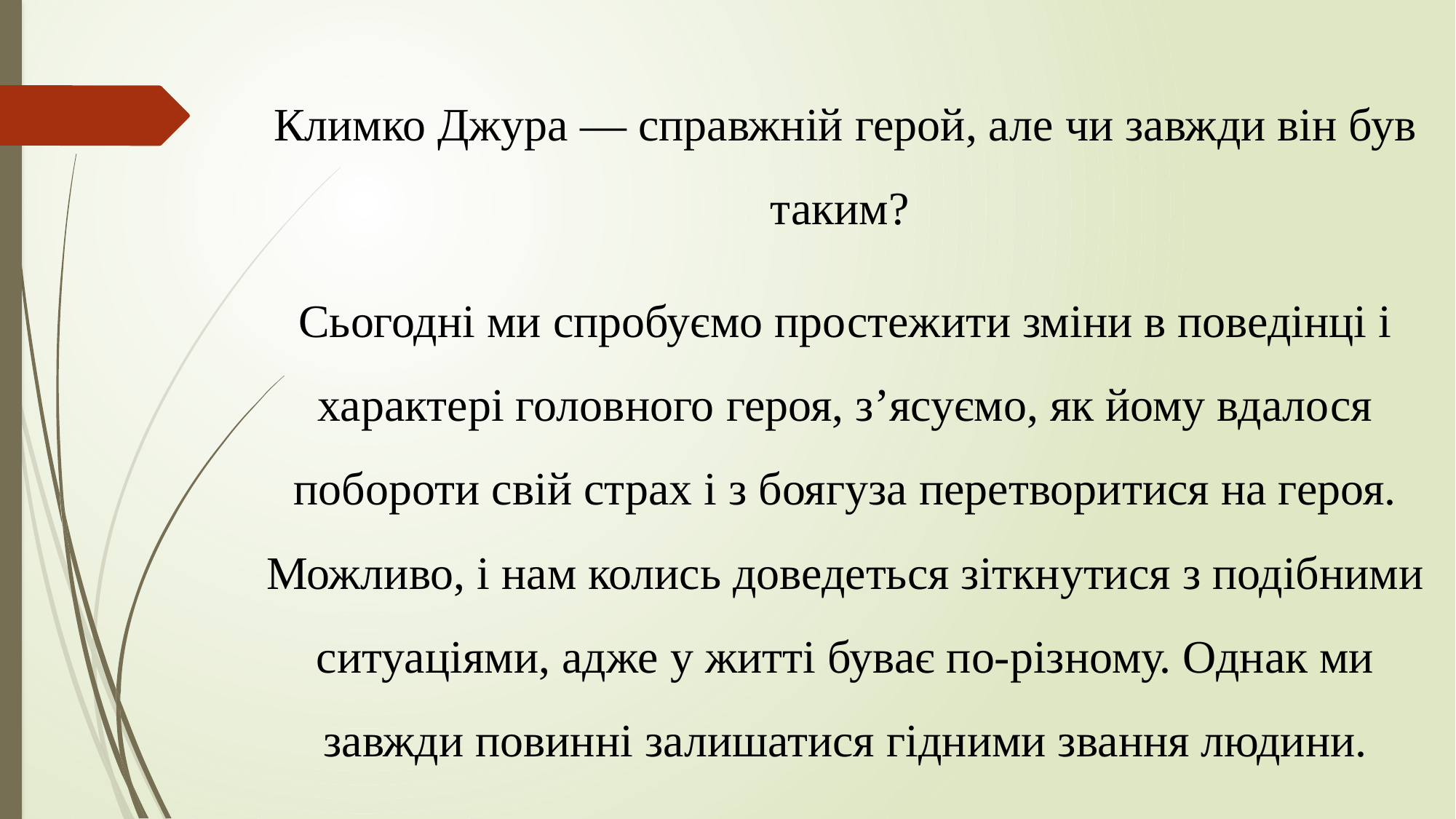

Климко Джура — справжній герой, але чи завжди він був таким?
Сьогодні ми спробуємо простежити зміни в поведінці і характері головного героя, з’ясуємо, як йому вдалося побороти свій страх і з боягуза перетворитися на героя. Можливо, і нам колись доведеться зіткнутися з подібними ситуаціями, адже у житті буває по-різному. Однак ми завжди повинні залишатися гідними звання людини.